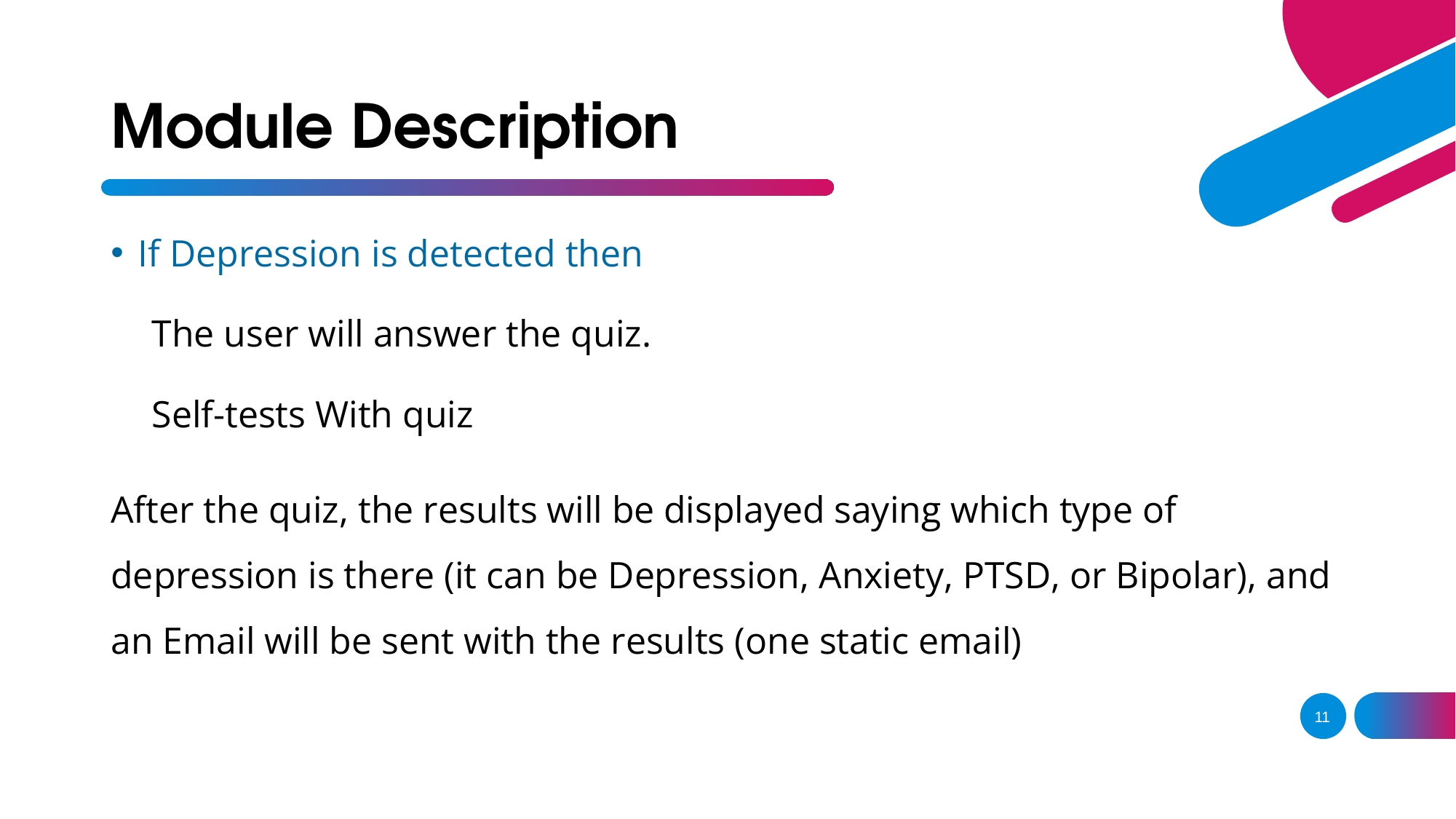

# Module Description
If Depression is detected then
The user will answer the quiz.
Self-tests With quiz
After the quiz, the results will be displayed saying which type of depression is there (it can be Depression, Anxiety, PTSD, or Bipolar), and an Email will be sent with the results (one static email)

11